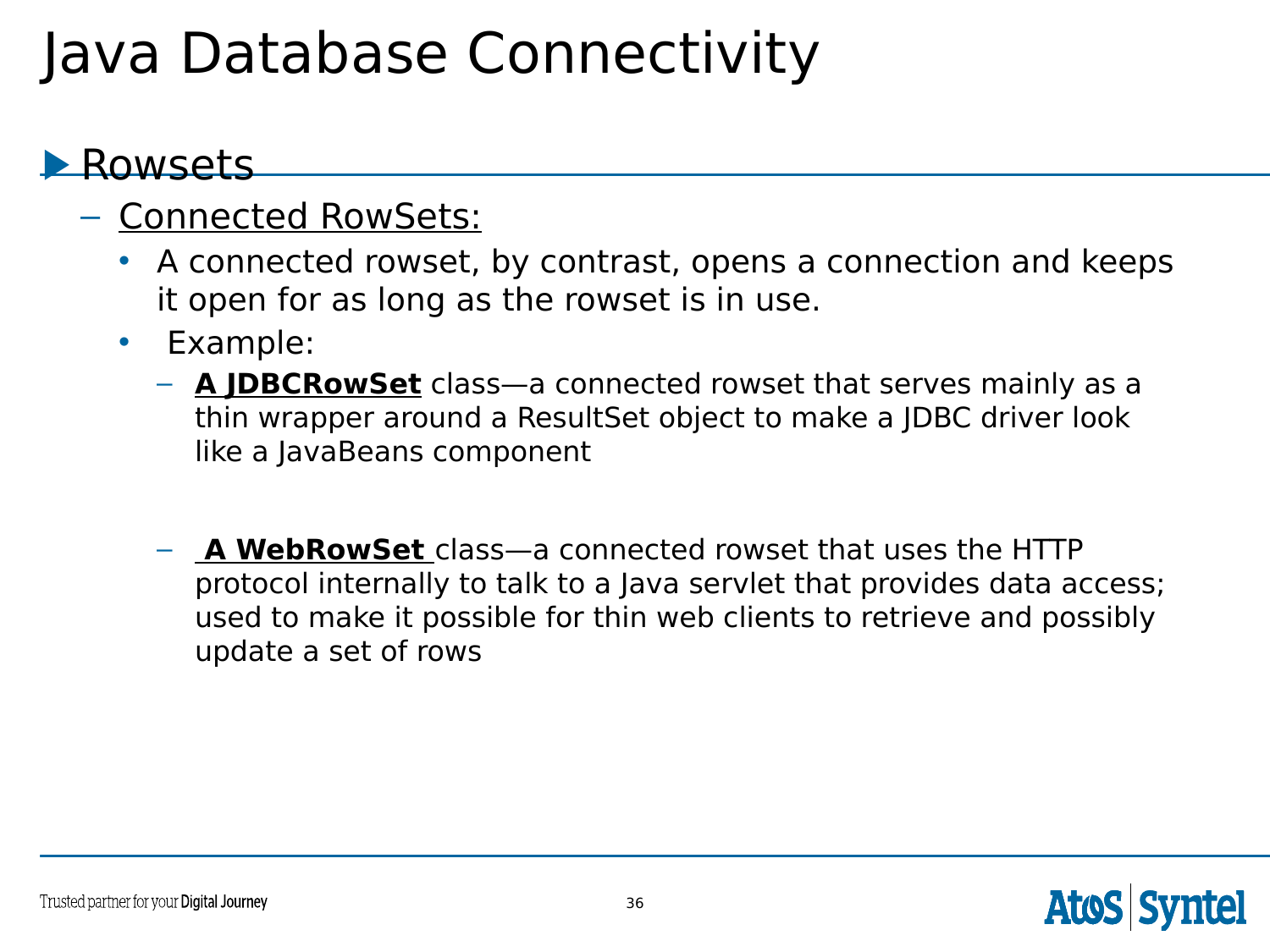

# Java Database Connectivity
Rowsets
Connected RowSets:
A connected rowset, by contrast, opens a connection and keeps it open for as long as the rowset is in use.
 Example:
A JDBCRowSet class—a connected rowset that serves mainly as a thin wrapper around a ResultSet object to make a JDBC driver look like a JavaBeans component

 A WebRowSet class—a connected rowset that uses the HTTP protocol internally to talk to a Java servlet that provides data access; used to make it possible for thin web clients to retrieve and possibly update a set of rows